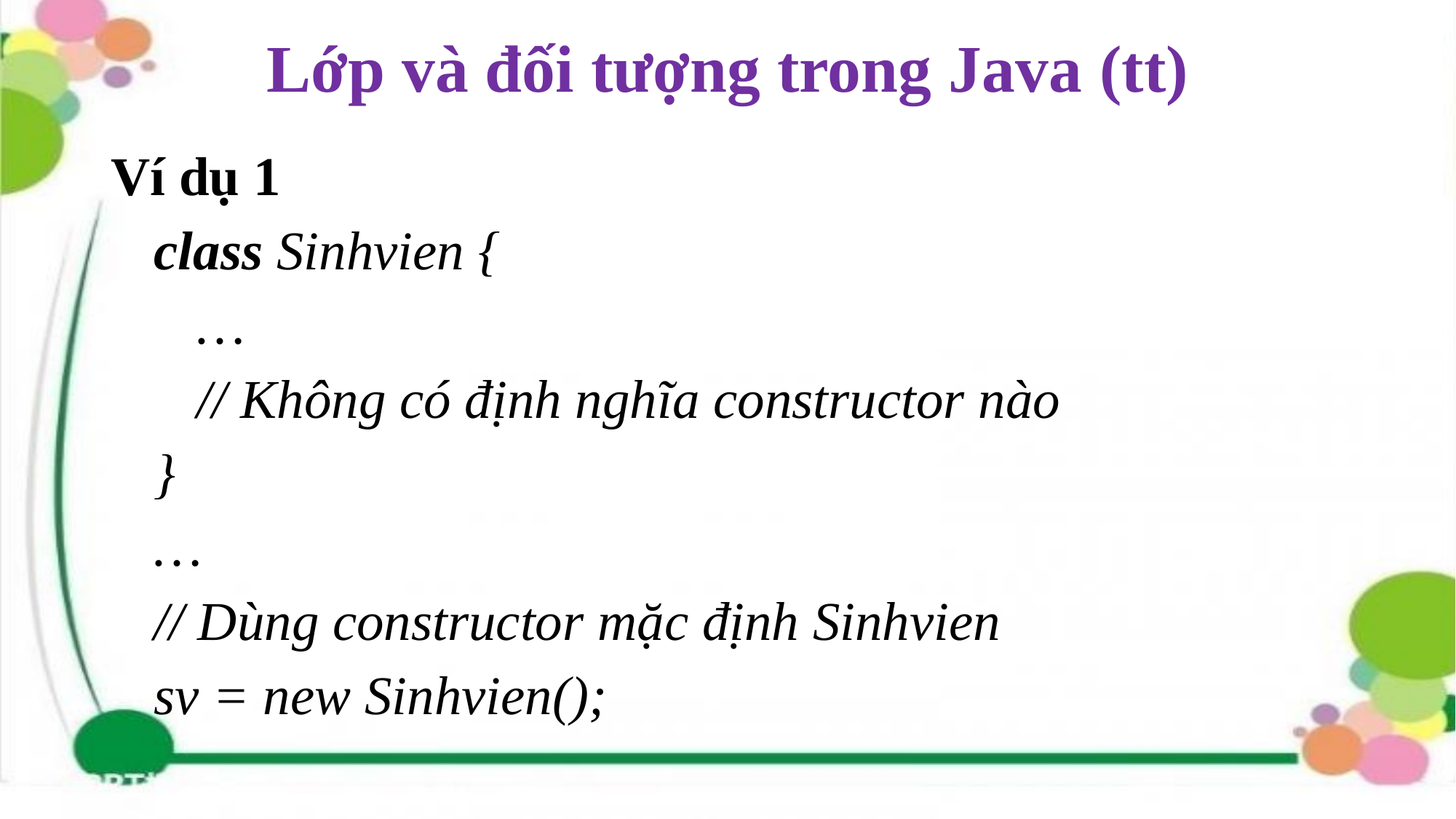

# Lớp và đối tượng trong Java (tt)
Ví dụ 1
class Sinhvien {
…
// Không có định nghĩa constructor nào
}
…
// Dùng constructor mặc định Sinhvien
sv = new Sinhvien();